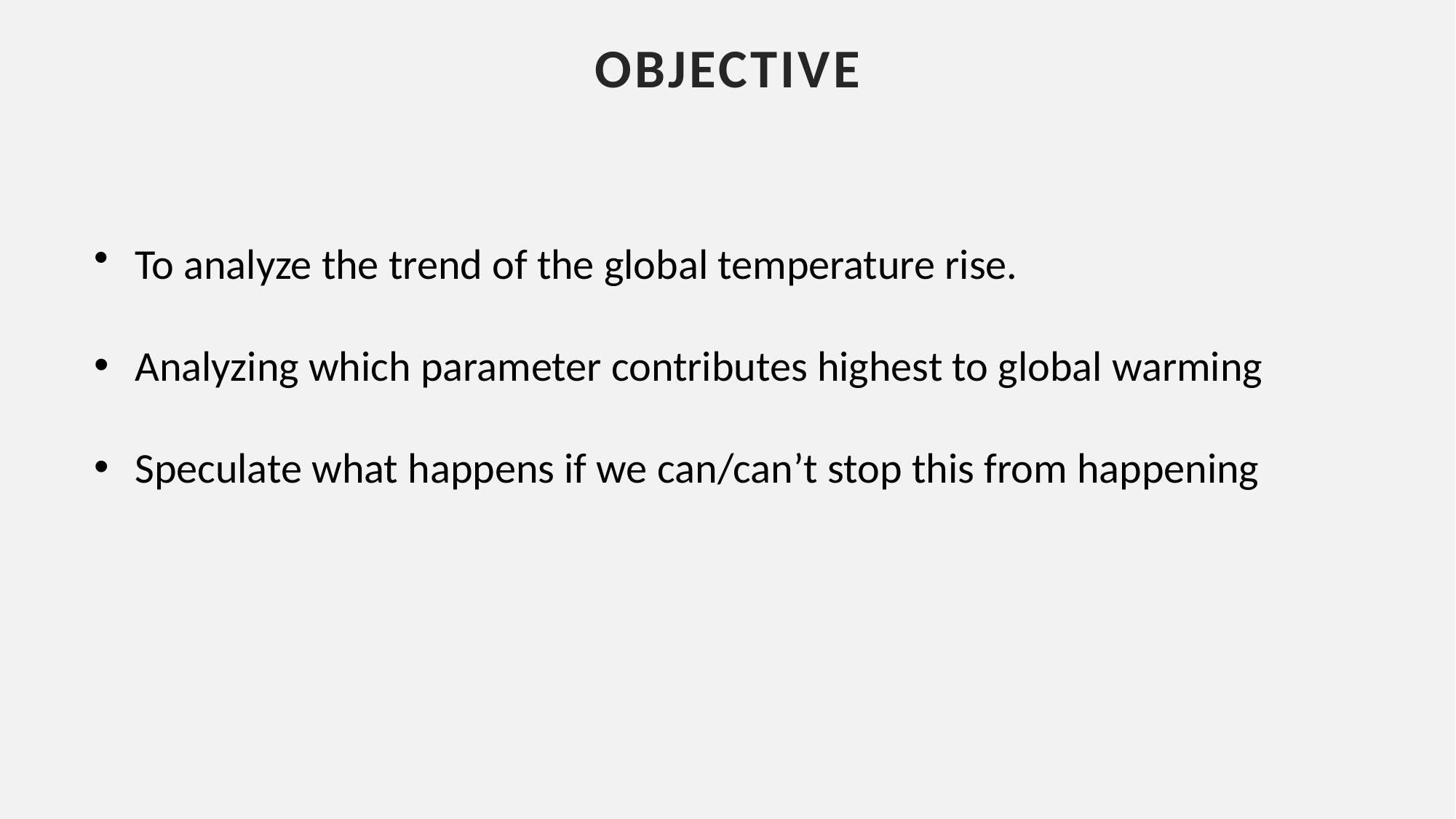

OBJECTIVE
To analyze the trend of the global temperature rise.

Analyzing which parameter contributes highest to global warming

Speculate what happens if we can/can’t stop this from happening